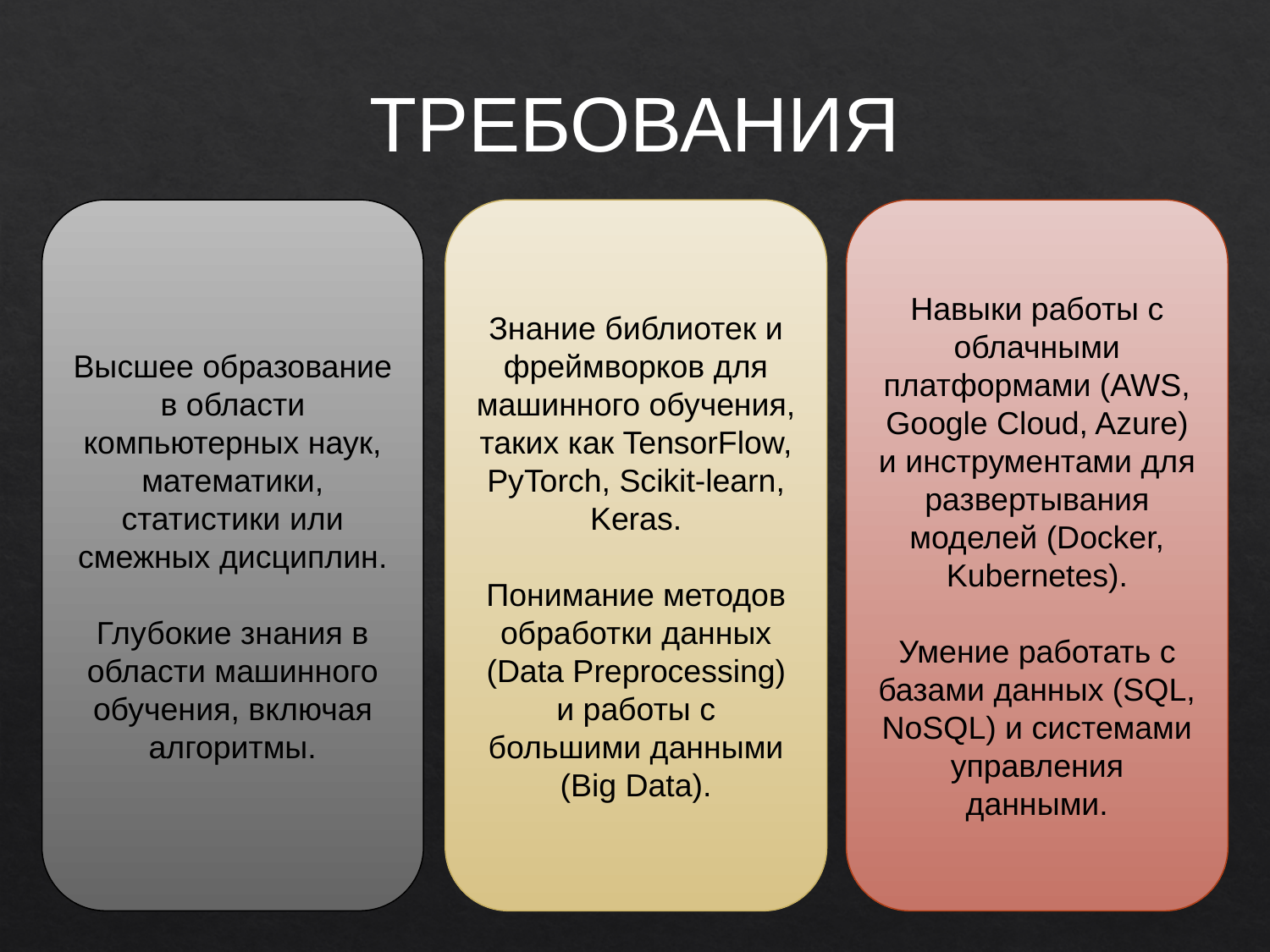

ТРЕБОВАНИЯ
Высшее образование в области компьютерных наук, математики, статистики или смежных дисциплин.

Глубокие знания в области машинного обучения, включая алгоритмы.
Знание библиотек и фреймворков для машинного обучения, таких как TensorFlow, PyTorch, Scikit-learn, Keras.

Понимание методов обработки данных (Data Preprocessing) и работы с большими данными (Big Data).
Навыки работы с облачными платформами (AWS, Google Cloud, Azure) и инструментами для развертывания моделей (Docker, Kubernetes).

Умение работать с базами данных (SQL, NoSQL) и системами управления данными.